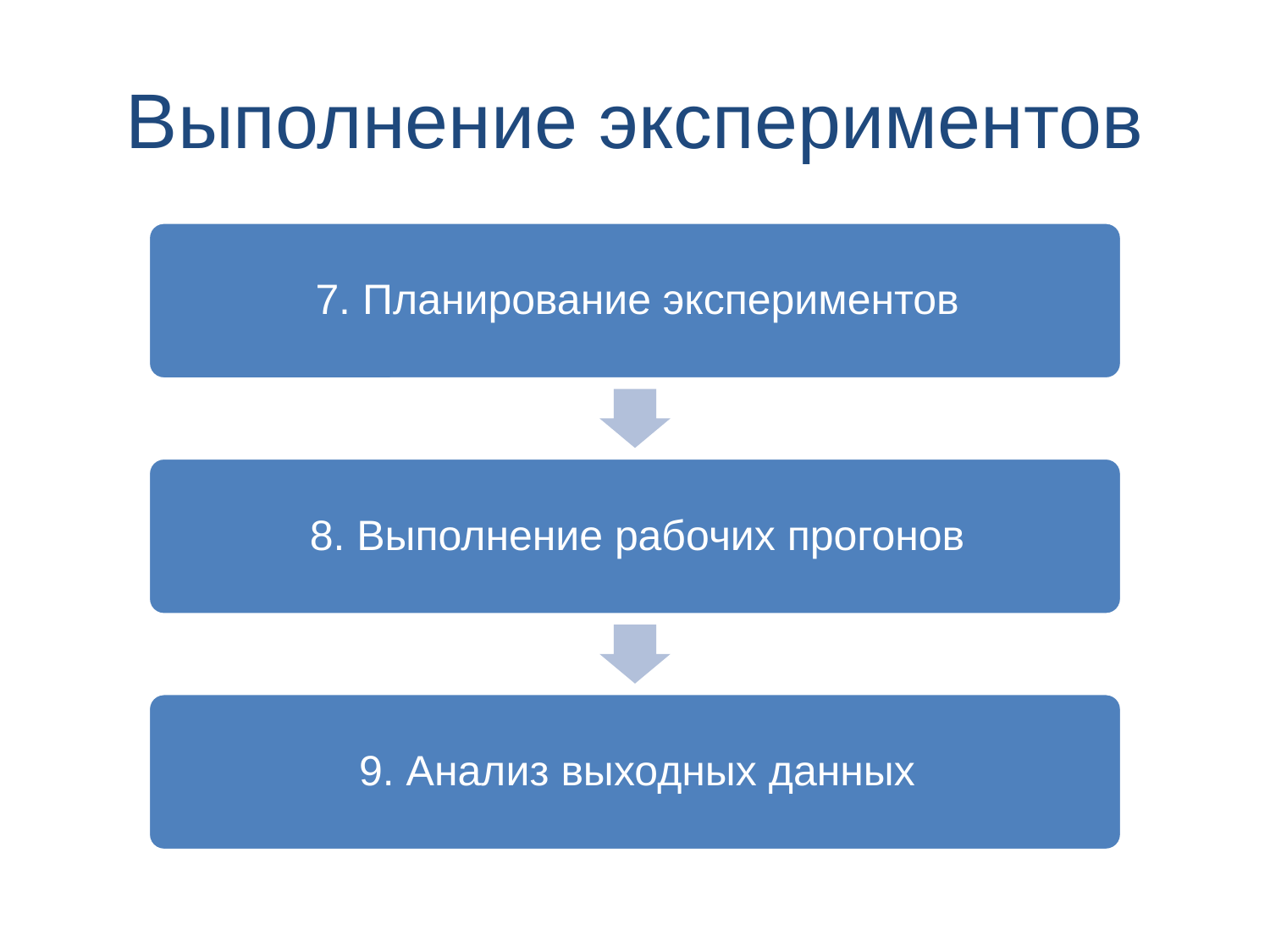

# Выполнение экспериментов
7. Планирование экспериментов

8. Выполнение рабочих прогонов

9. Анализ выходных данных